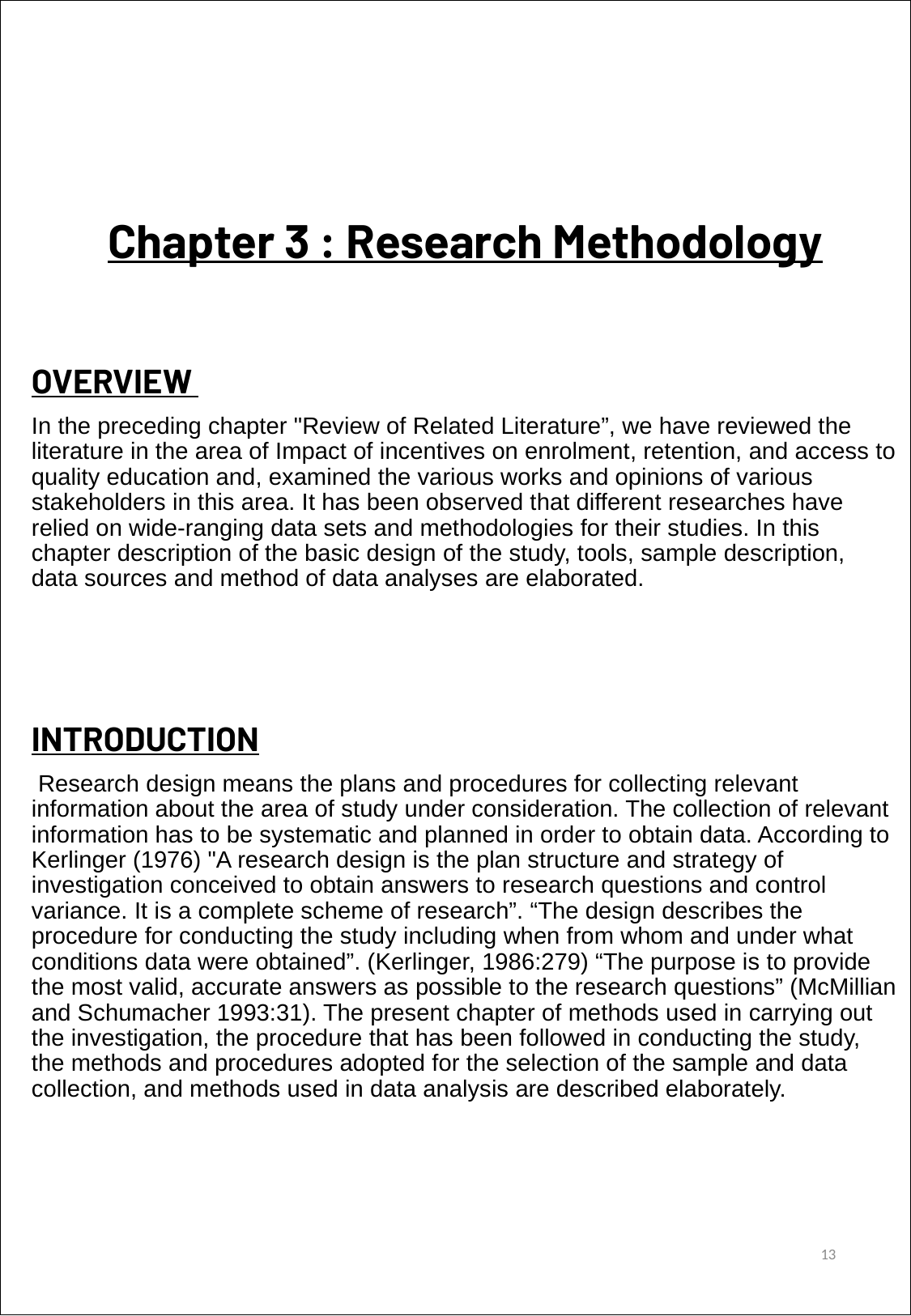

Chapter 3 : Research Methodology

OVERVIEW
In the preceding chapter "Review of Related Literature”, we have reviewed the literature in the area of Impact of incentives on enrolment, retention, and access to quality education and, examined the various works and opinions of various stakeholders in this area. It has been observed that different researches have relied on wide-ranging data sets and methodologies for their studies. In this chapter description of the basic design of the study, tools, sample description, data sources and method of data analyses are elaborated.

INTRODUCTION
 Research design means the plans and procedures for collecting relevant information about the area of study under consideration. The collection of relevant information has to be systematic and planned in order to obtain data. According to Kerlinger (1976) "A research design is the plan structure and strategy of investigation conceived to obtain answers to research questions and control variance. It is a complete scheme of research”. “The design describes the procedure for conducting the study including when from whom and under what conditions data were obtained”. (Kerlinger, 1986:279) “The purpose is to provide the most valid, accurate answers as possible to the research questions” (McMillian and Schumacher 1993:31). The present chapter of methods used in carrying out the investigation, the procedure that has been followed in conducting the study, the methods and procedures adopted for the selection of the sample and data collection, and methods used in data analysis are described elaborately.
13